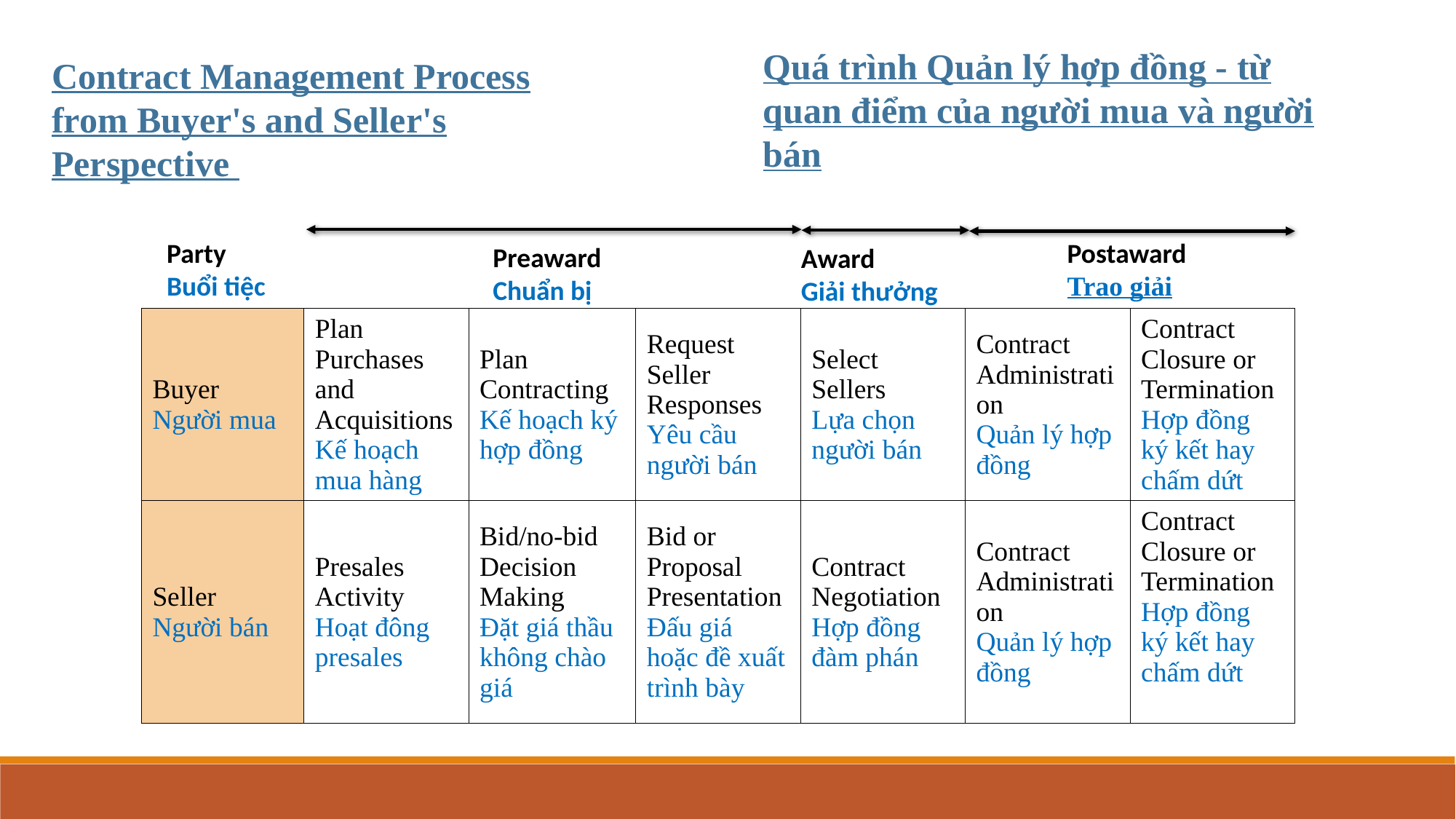

Quá trình Quản lý hợp đồng - từ quan điểm của người mua và người bán

Contract Management Process
from Buyer's and Seller's Perspective
Party
Buổi tiệc
Postaward
Trao giải
Preaward
Chuẩn bị
Award
Giải thưởng

| Buyer Người mua | Plan Purchases and AcquisitionsKế hoạch mua hàng | Plan Contracting Kế hoạch ký hợp đồng | Request Seller Responses Yêu cầu người bán | Select Sellers Lựa chọn người bán | Contract Administration Quản lý hợp đồng | Contract Closure or Termination Hợp đồng ký kết hay chấm dứt |
| --- | --- | --- | --- | --- | --- | --- |
| Seller Người bán | Presales Activity Hoạt đông presales | Bid/no-bid Decision Making Đặt giá thầu không chào giá | Bid or Proposal Presentation Đấu giá hoặc đề xuất trình bày | Contract Negotiation Hợp đồng đàm phán | Contract Administration Quản lý hợp đồng | Contract Closure or Termination Hợp đồng ký kết hay chấm dứt |